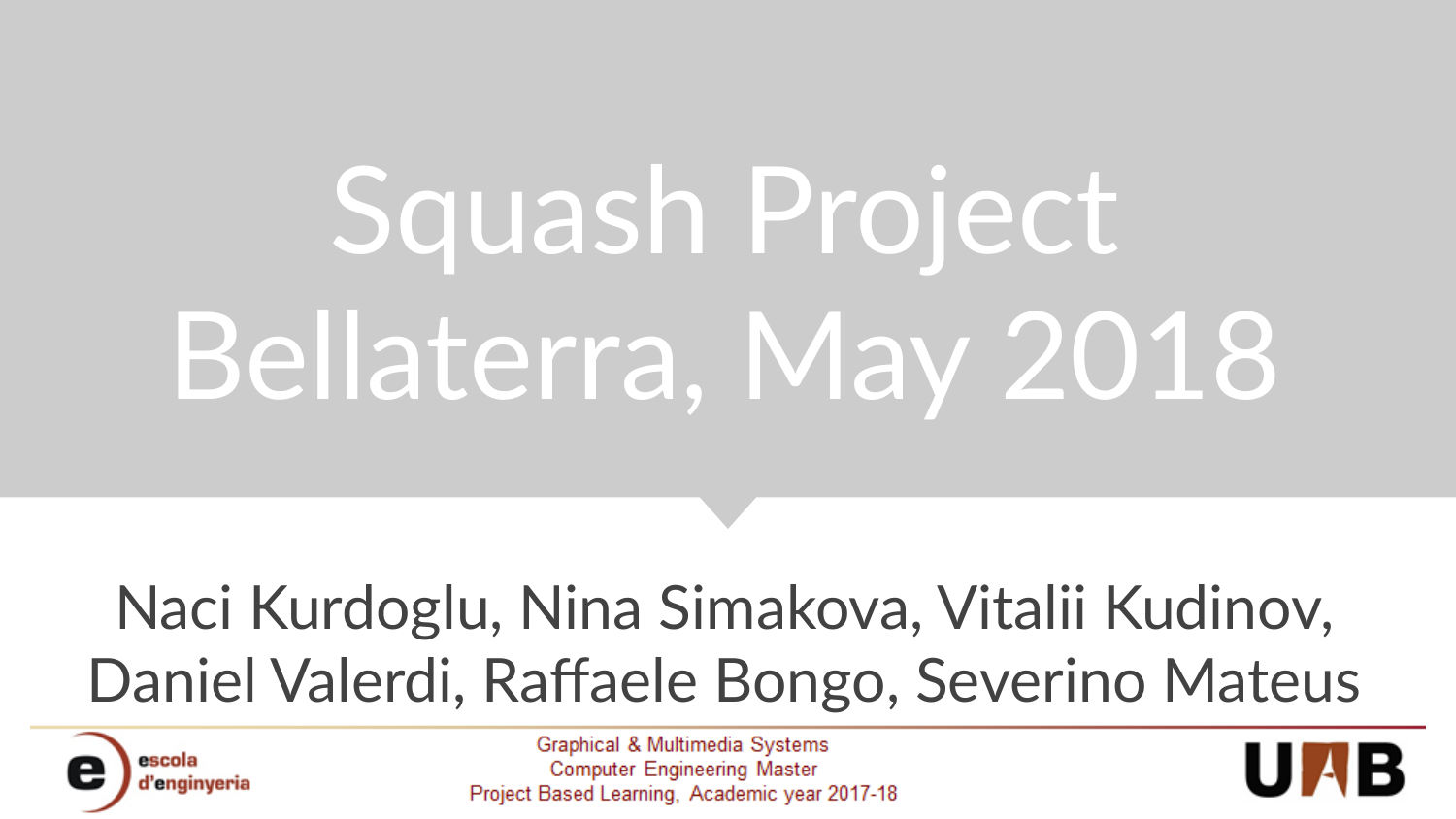

# Squash Project
Bellaterra, May 2018
Naci Kurdoglu, Nina Simakova, Vitalii Kudinov, Daniel Valerdi, Raffaele Bongo, Severino Mateus